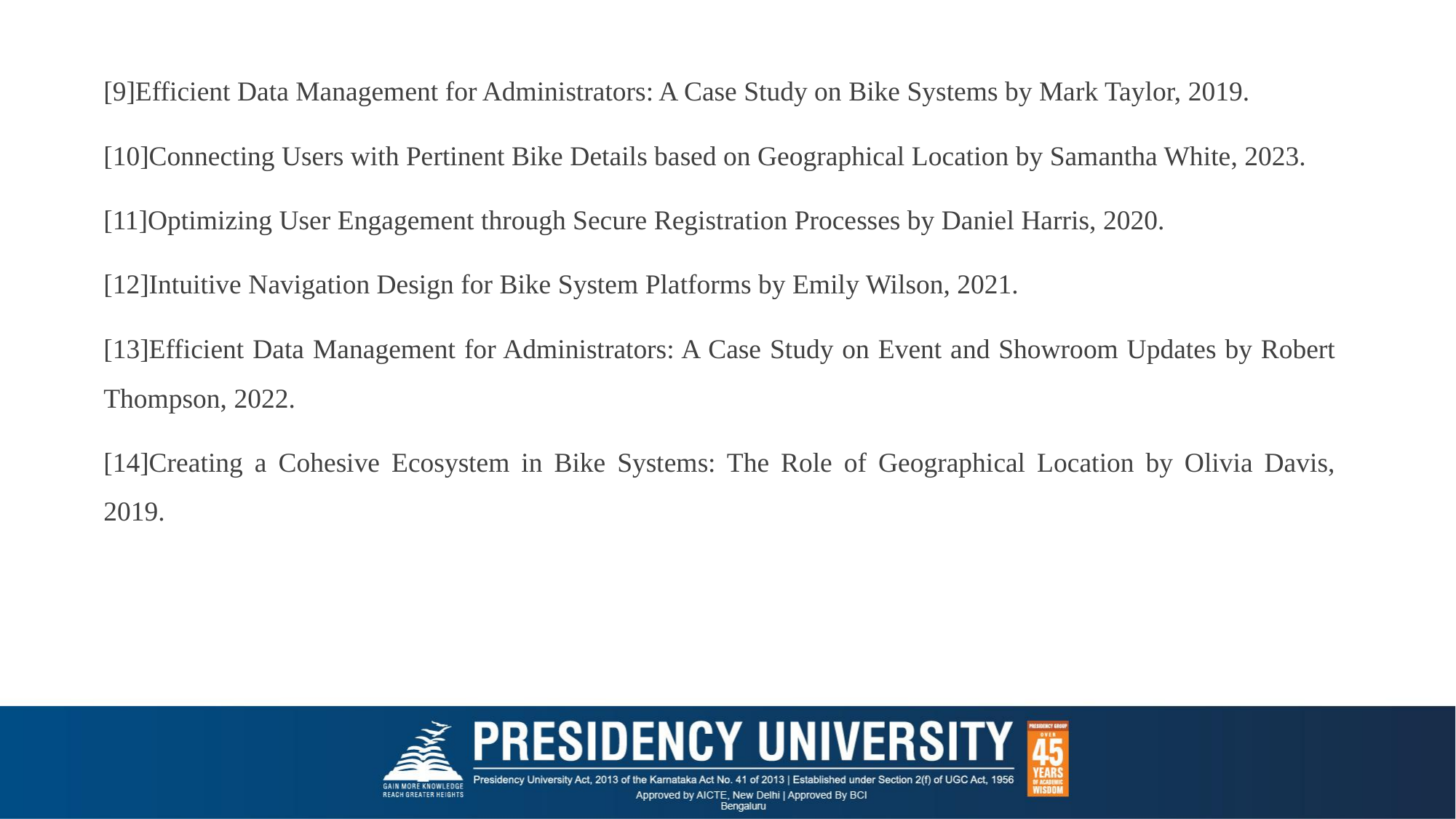

[9]Efficient Data Management for Administrators: A Case Study on Bike Systems by Mark Taylor, 2019.
[10]Connecting Users with Pertinent Bike Details based on Geographical Location by Samantha White, 2023.
[11]Optimizing User Engagement through Secure Registration Processes by Daniel Harris, 2020.
[12]Intuitive Navigation Design for Bike System Platforms by Emily Wilson, 2021.
[13]Efficient Data Management for Administrators: A Case Study on Event and Showroom Updates by Robert Thompson, 2022.
[14]Creating a Cohesive Ecosystem in Bike Systems: The Role of Geographical Location by Olivia Davis, 2019.